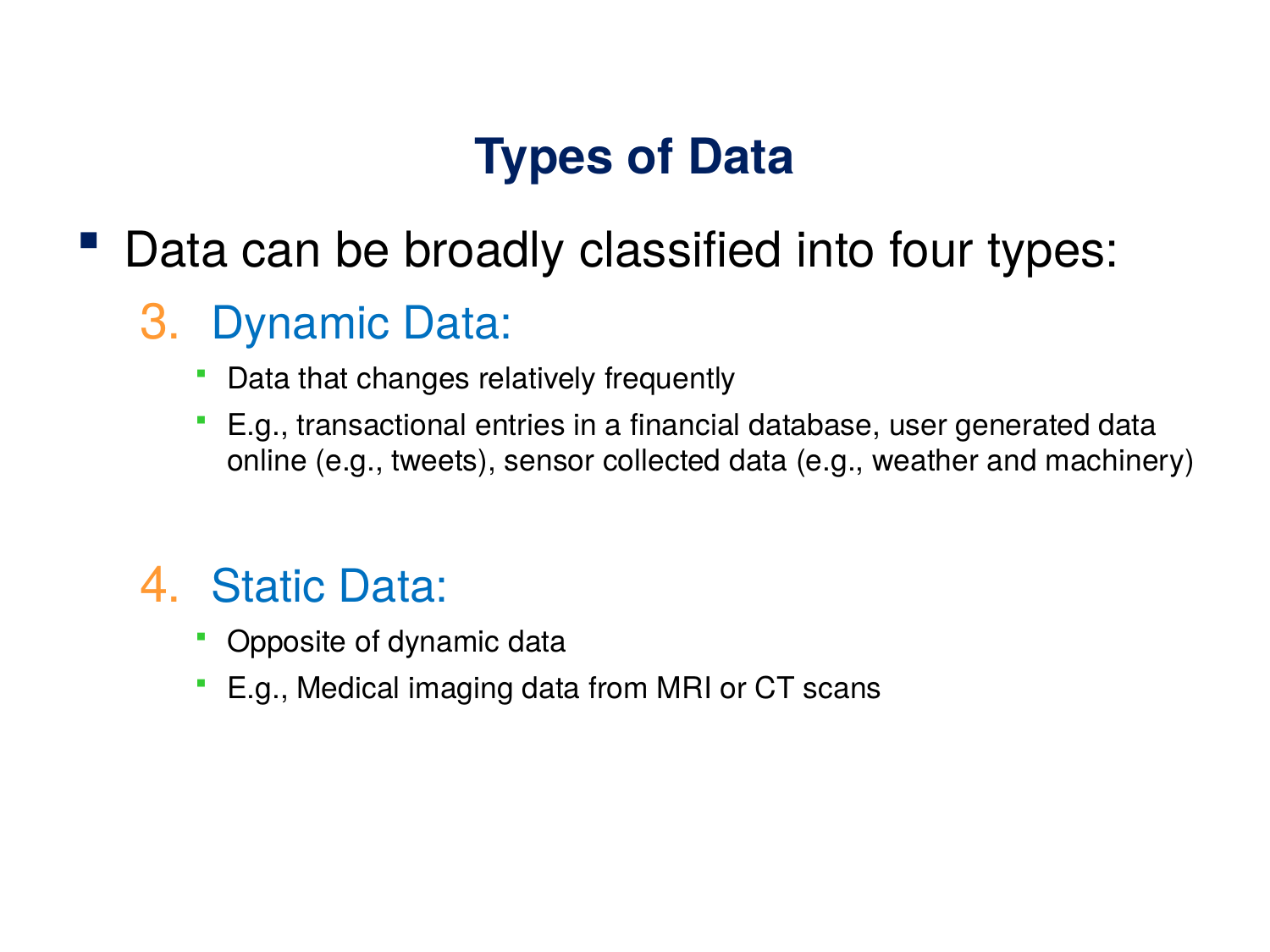

# Types of Data
Data can be broadly classified into four types:
Dynamic Data:
Data that changes relatively frequently
E.g., transactional entries in a financial database, user generated data online (e.g., tweets), sensor collected data (e.g., weather and machinery)

Static Data:
Opposite of dynamic data
E.g., Medical imaging data from MRI or CT scans